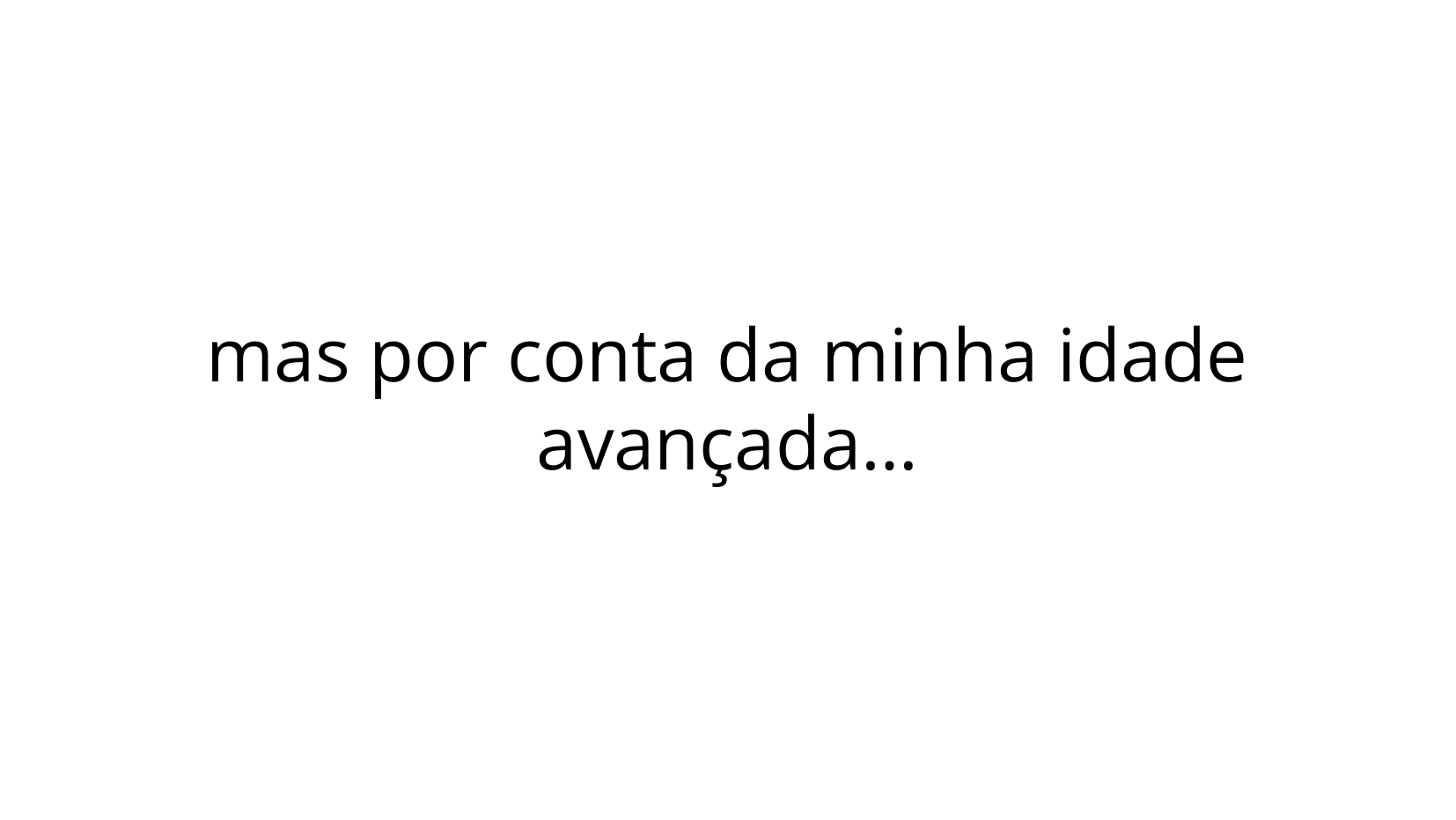

mas por conta da minha idade avançada…